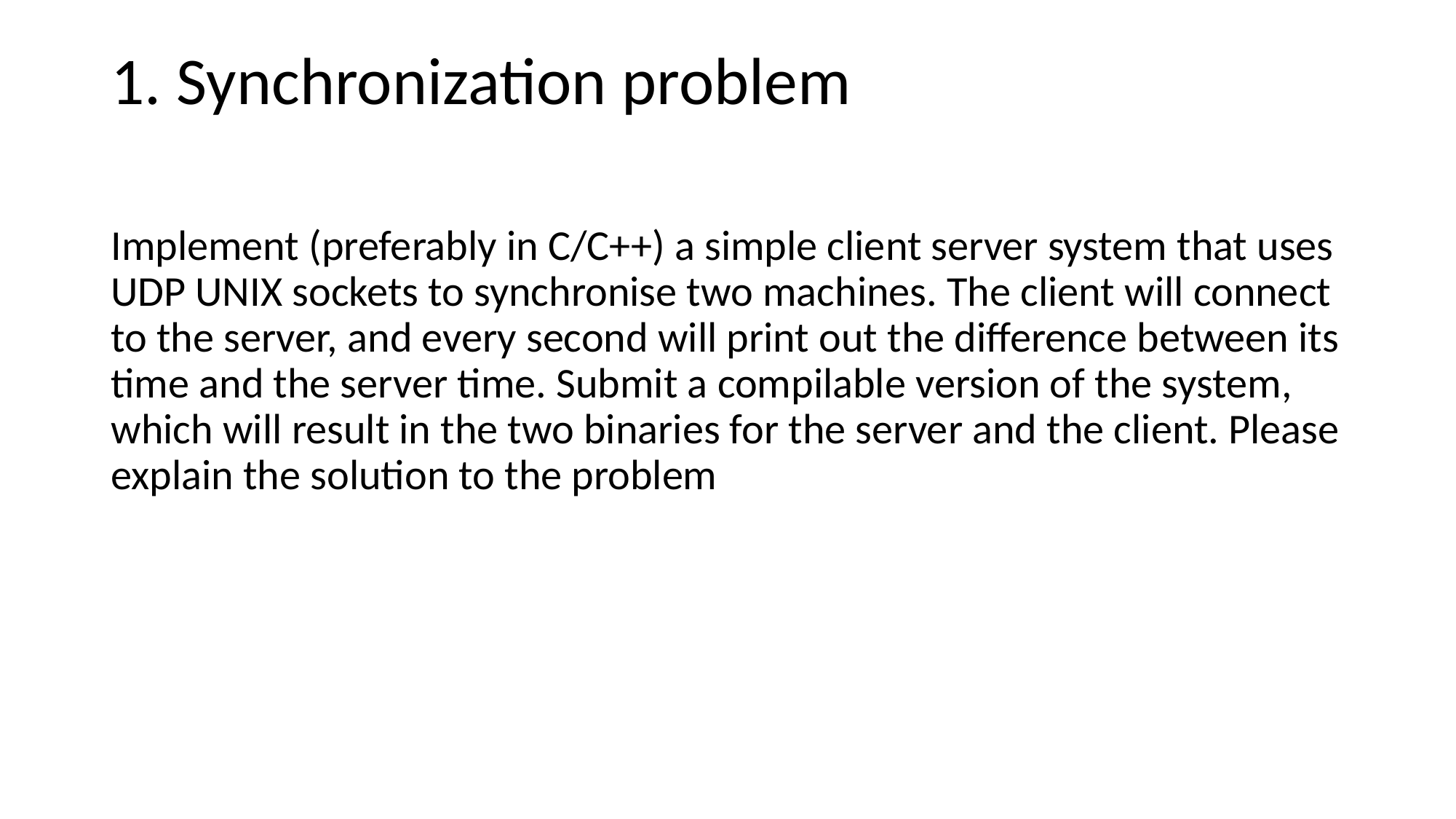

# 1. Synchronization problem
Implement (preferably in C/C++) a simple client server system that uses UDP UNIX sockets to synchronise two machines. The client will connect to the server, and every second will print out the difference between its time and the server time. Submit a compilable version of the system, which will result in the two binaries for the server and the client. Please explain the solution to the problem